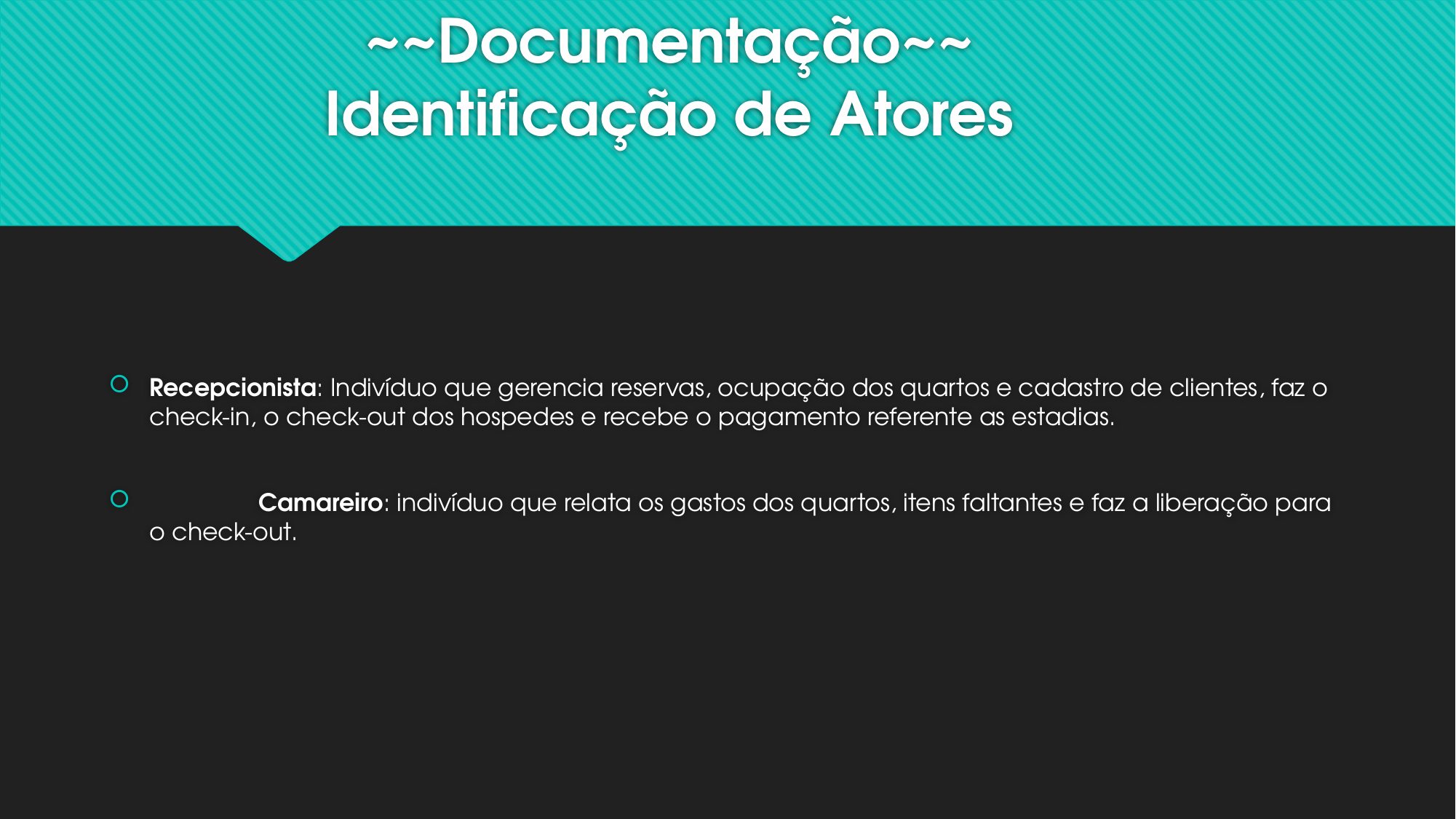

# ~~Documentação~~ Identificação de Atores
Recepcionista: Indivíduo que gerencia reservas, ocupação dos quartos e cadastro de clientes, faz o check-in, o check-out dos hospedes e recebe o pagamento referente as estadias.

	Camareiro: indivíduo que relata os gastos dos quartos, itens faltantes e faz a liberação para o check-out.